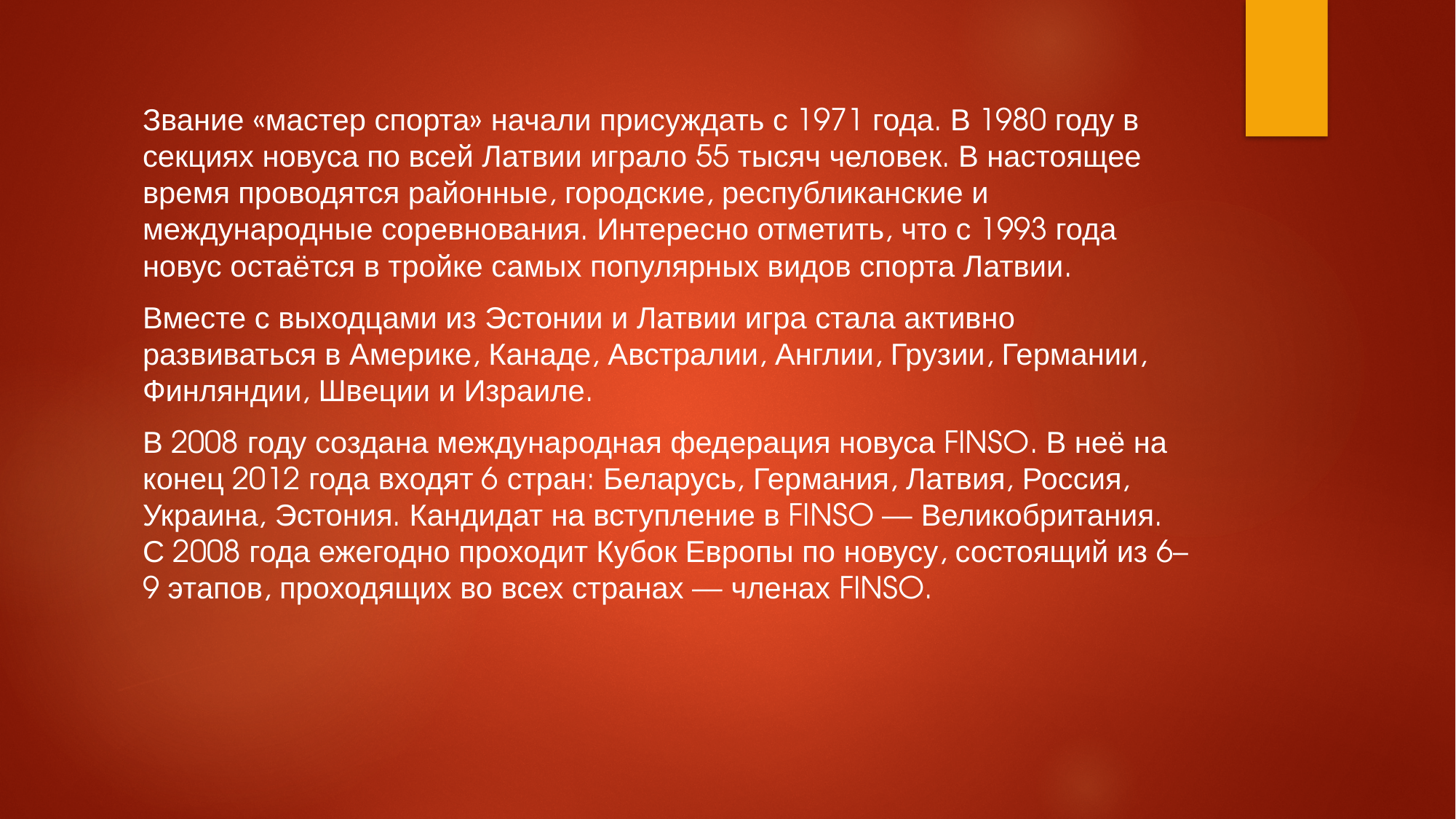

Звание «мастер спорта» начали присуждать с 1971 года. В 1980 году в секциях новуса по всей Латвии играло 55 тысяч человек. В настоящее время проводятся районные, городские, республиканские и международные соревнования. Интересно отметить, что с 1993 года новус остаётся в тройке самых популярных видов спорта Латвии.
Вместе с выходцами из Эстонии и Латвии игра стала активно развиваться в Америке, Канаде, Австралии, Англии, Грузии, Германии, Финляндии, Швеции и Израиле.
В 2008 году создана международная федерация новуса FINSO. В неё на конец 2012 года входят 6 стран: Беларусь, Германия, Латвия, Россия, Украина, Эстония. Кандидат на вступление в FINSO — Великобритания. С 2008 года ежегодно проходит Кубок Европы по новусу, состоящий из 6–9 этапов, проходящих во всех странах — членах FINSO.